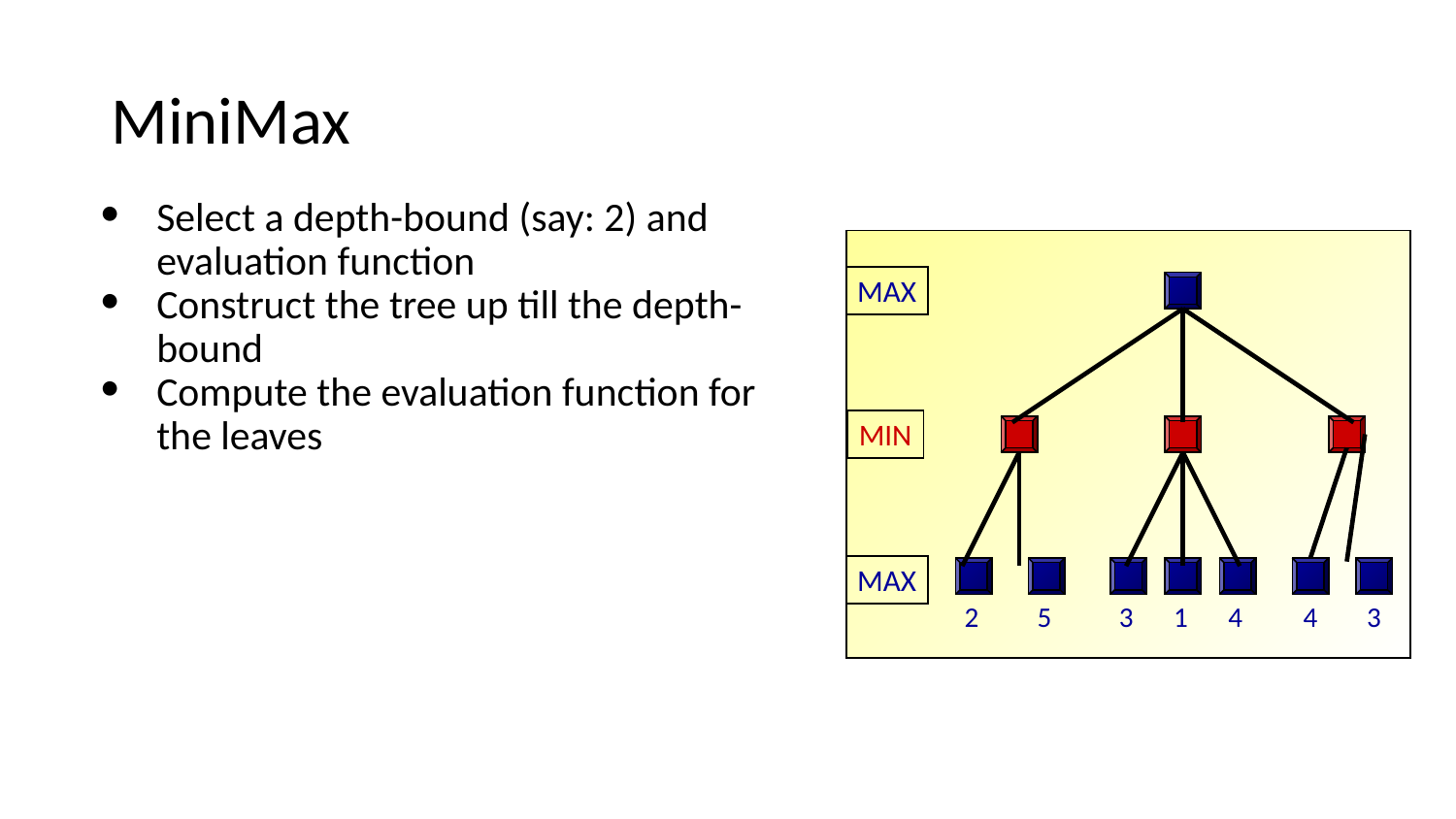

# MiniMax
Select a depth-bound (say: 2) and evaluation function
Construct the tree up till the depth-bound
Compute the evaluation function for the leaves

MAX

MIN

MAX

2
5
3
1
4
4
3